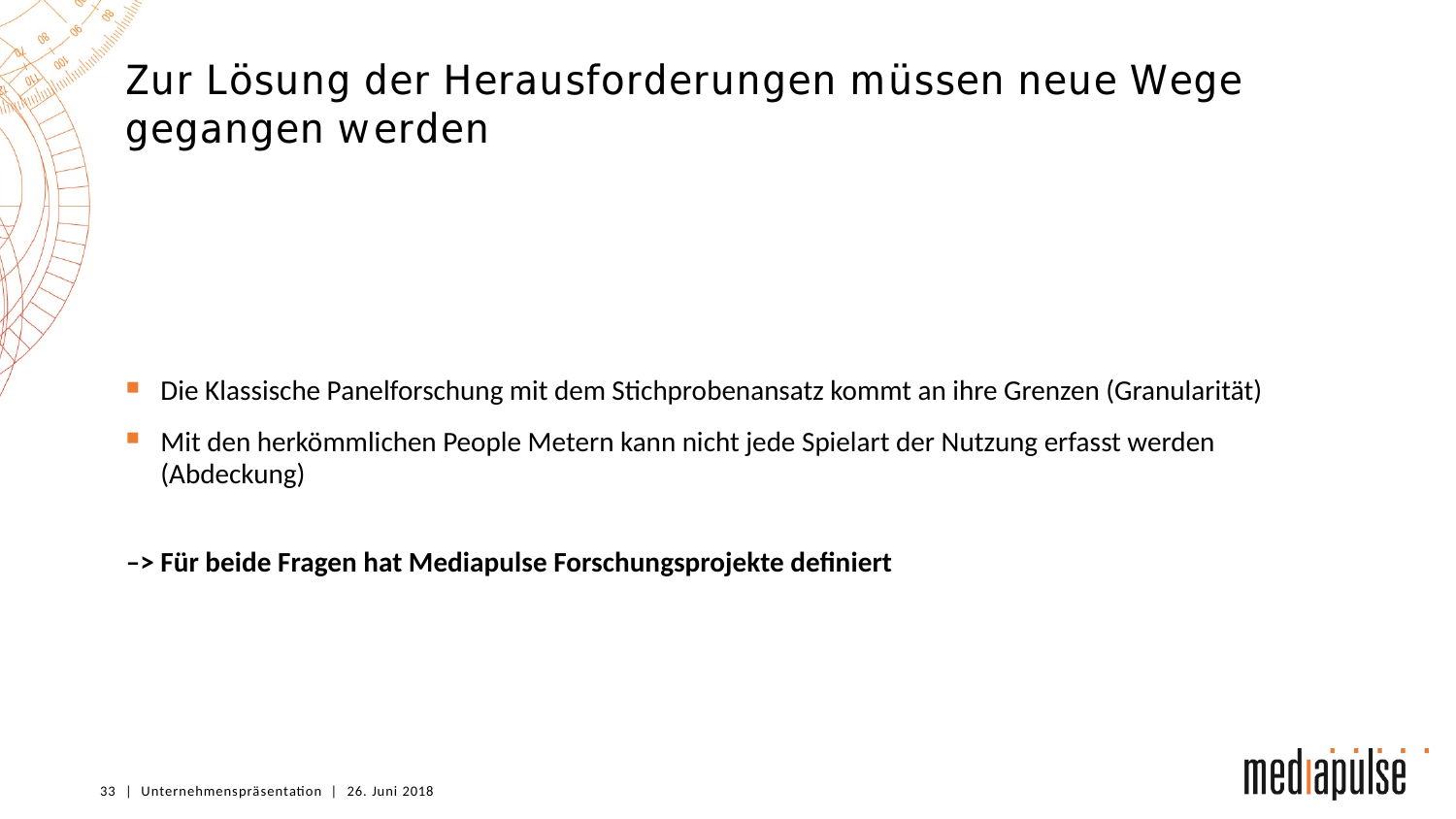

# Zur Lösung der Herausforderungen müssen neue Wege gegangen werden
Die Klassische Panelforschung mit dem Stichprobenansatz kommt an ihre Grenzen (Granularität)
Mit den herkömmlichen People Metern kann nicht jede Spielart der Nutzung erfasst werden (Abdeckung)

–> Für beide Fragen hat Mediapulse Forschungsprojekte definiert